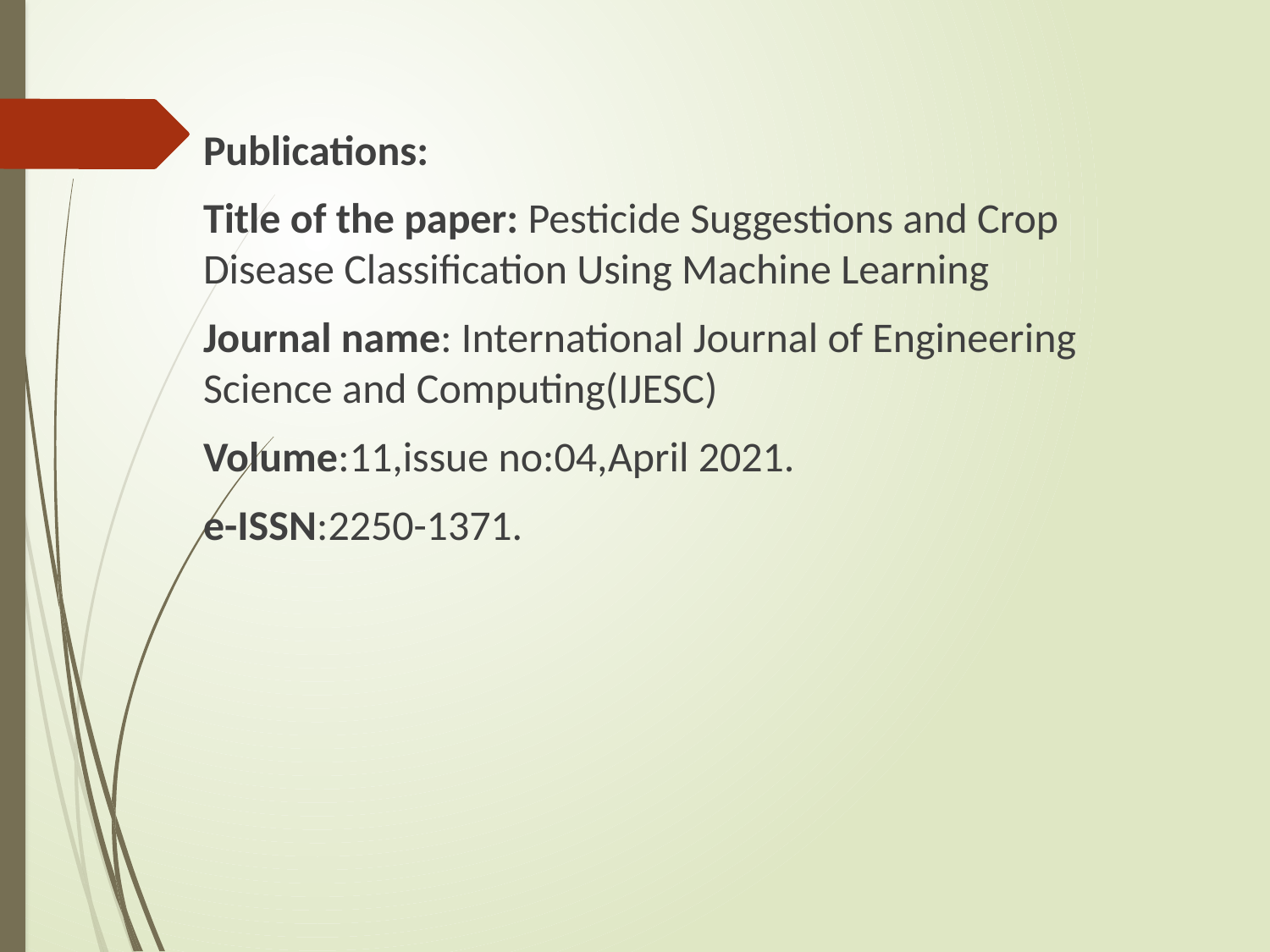

Publications:
Title of the paper: Pesticide Suggestions and Crop Disease Classification Using Machine Learning
Journal name: International Journal of Engineering Science and Computing(IJESC)
Volume:11,issue no:04,April 2021.
e-ISSN:2250-1371.